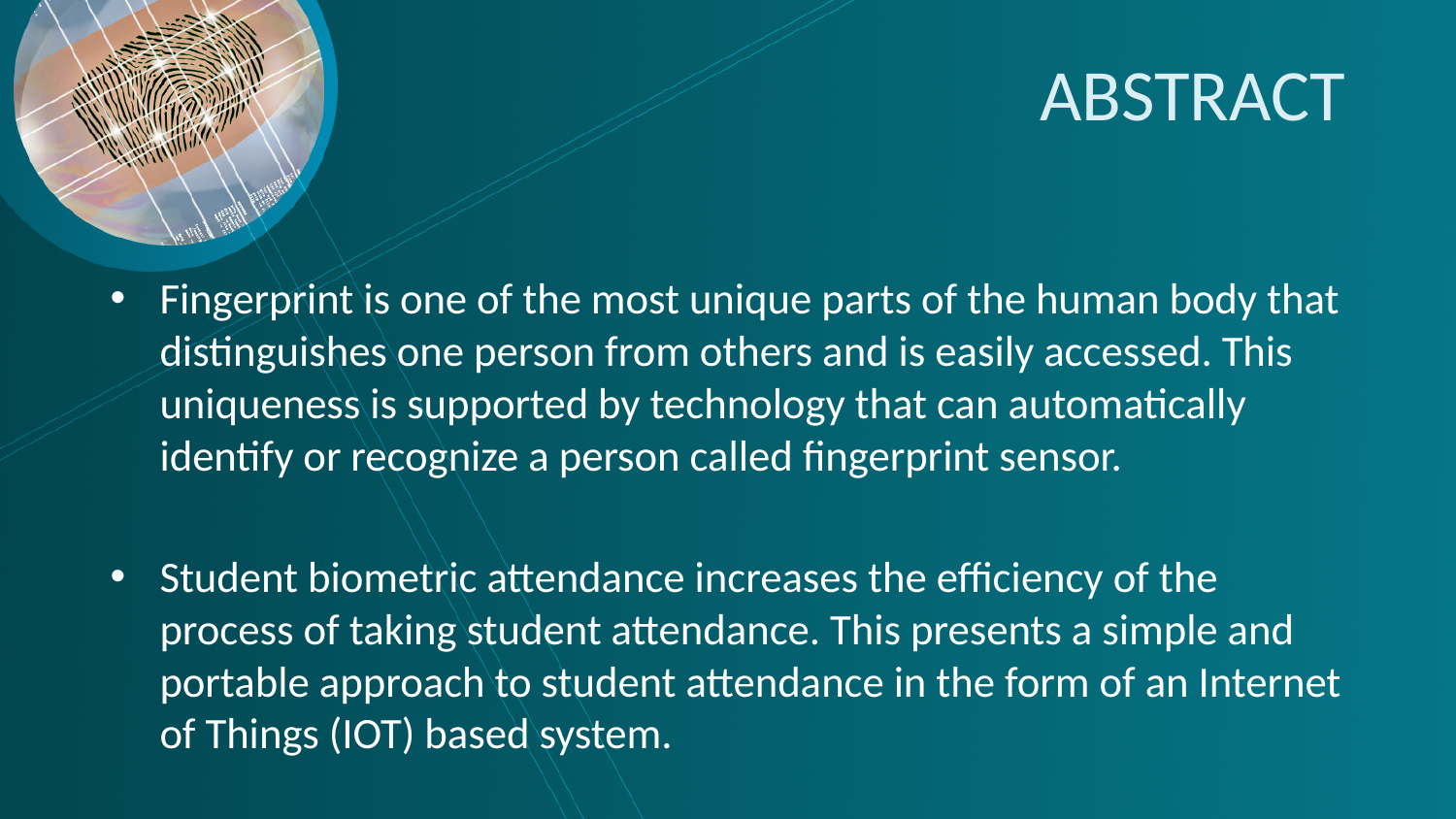

# ABSTRACT
Fingerprint is one of the most unique parts of the human body that distinguishes one person from others and is easily accessed. This uniqueness is supported by technology that can automatically identify or recognize a person called fingerprint sensor.

Student biometric attendance increases the efficiency of the process of taking student attendance. This presents a simple and portable approach to student attendance in the form of an Internet of Things (IOT) based system.